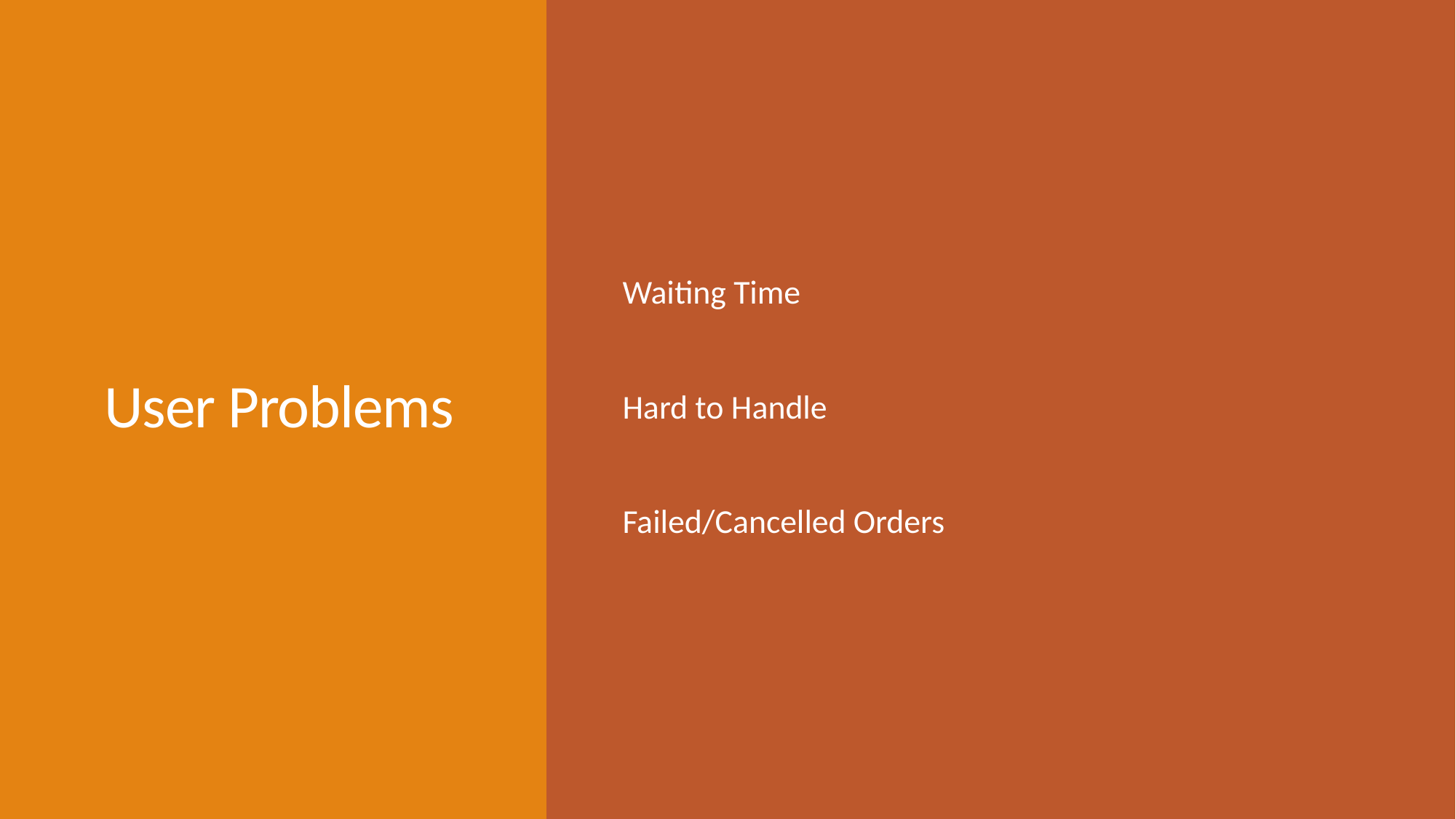

# User Problems

Waiting Time

Hard to Handle

Failed/Cancelled Orders